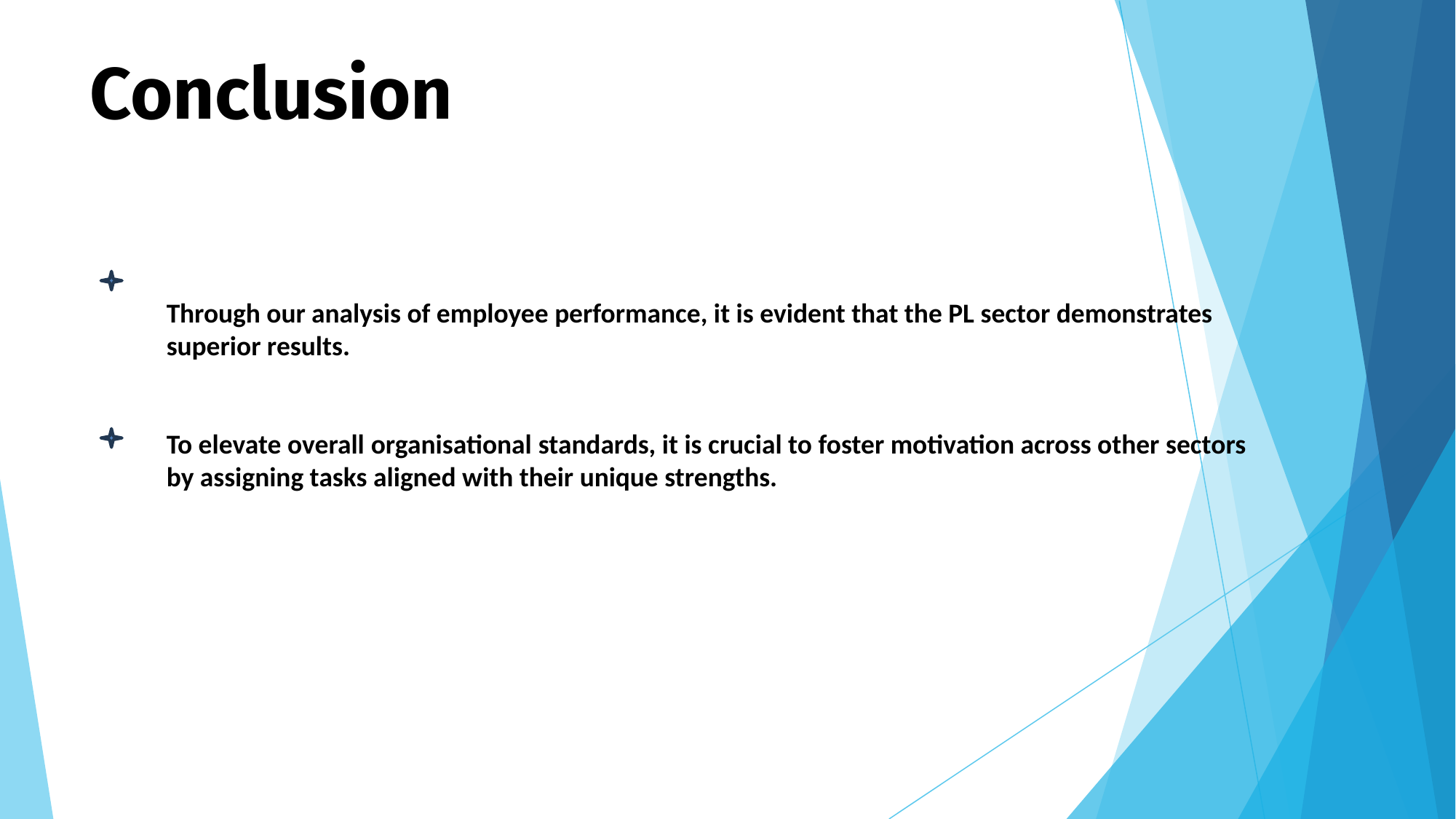

# Conclusion

Through our analysis of employee performance, it is evident that the PL sector demonstrates superior results.

To elevate overall organisational standards, it is crucial to foster motivation across other sectors by assigning tasks aligned with their unique strengths.